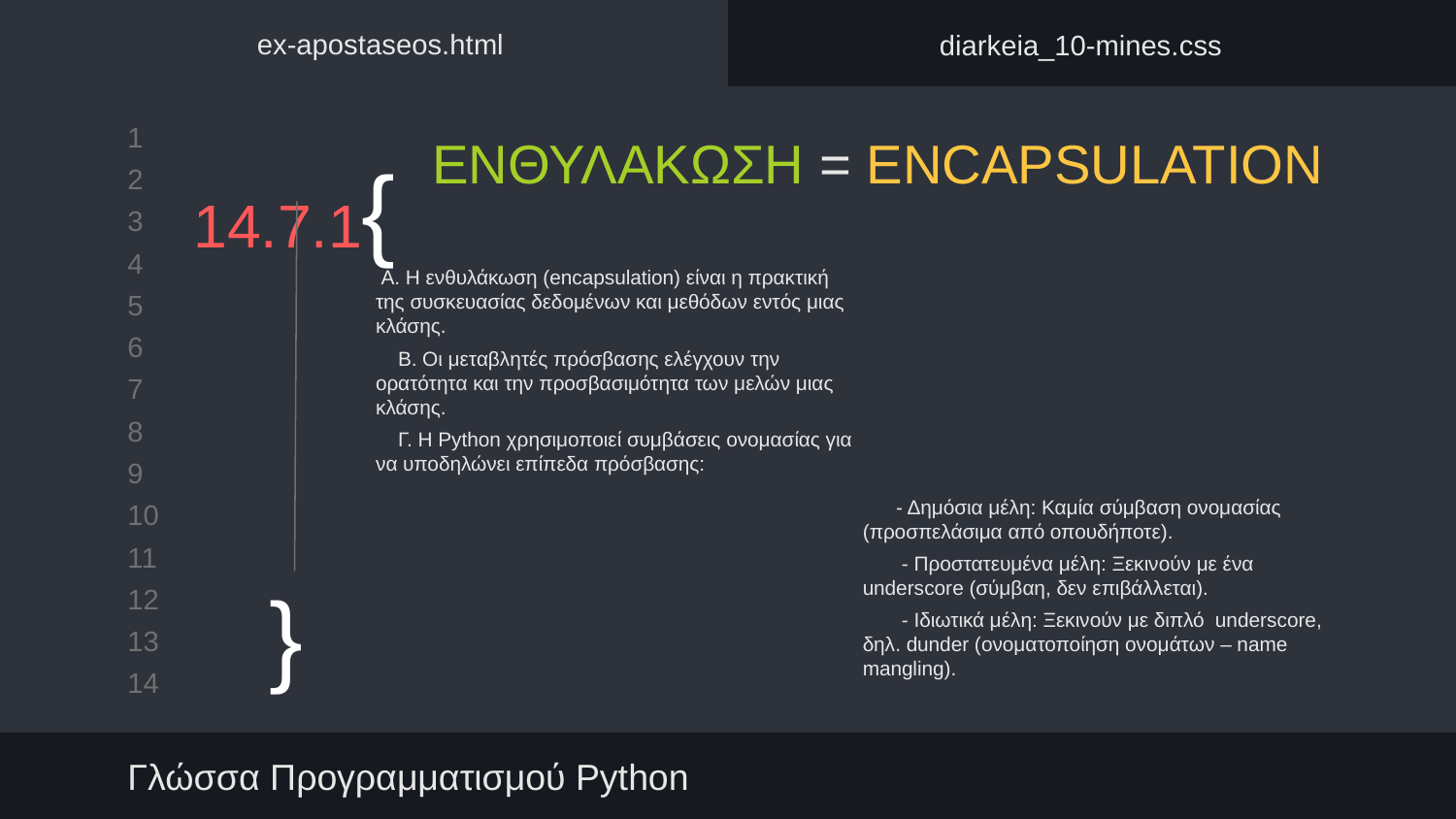

ex-apostaseos.html
diarkeia_10-mines.css
# 14.7.1{
ΕΝΘΥΛΑΚΩΣΗ = ENCAPSULATION
 A. Η ενθυλάκωση (encapsulation) είναι η πρακτική της συσκευασίας δεδομένων και μεθόδων εντός μιας κλάσης.
    B. Οι μεταβλητές πρόσβασης ελέγχουν την ορατότητα και την προσβασιμότητα των μελών μιας κλάσης.
    Γ. Η Python χρησιμοποιεί συμβάσεις ονομασίας για να υποδηλώνει επίπεδα πρόσβασης:

      - Δημόσια μέλη: Καμία σύμβαση ονομασίας (προσπελάσιμα από οπουδήποτε).
       - Προστατευμένα μέλη: Ξεκινούν με ένα underscore (σύμβαη, δεν επιβάλλεται).
       - Ιδιωτικά μέλη: Ξεκινούν με διπλό  underscore, δηλ. dunder (ονοματοποίηση ονομάτων – name mangling).

}
Γλώσσα Προγραμματισμού Python